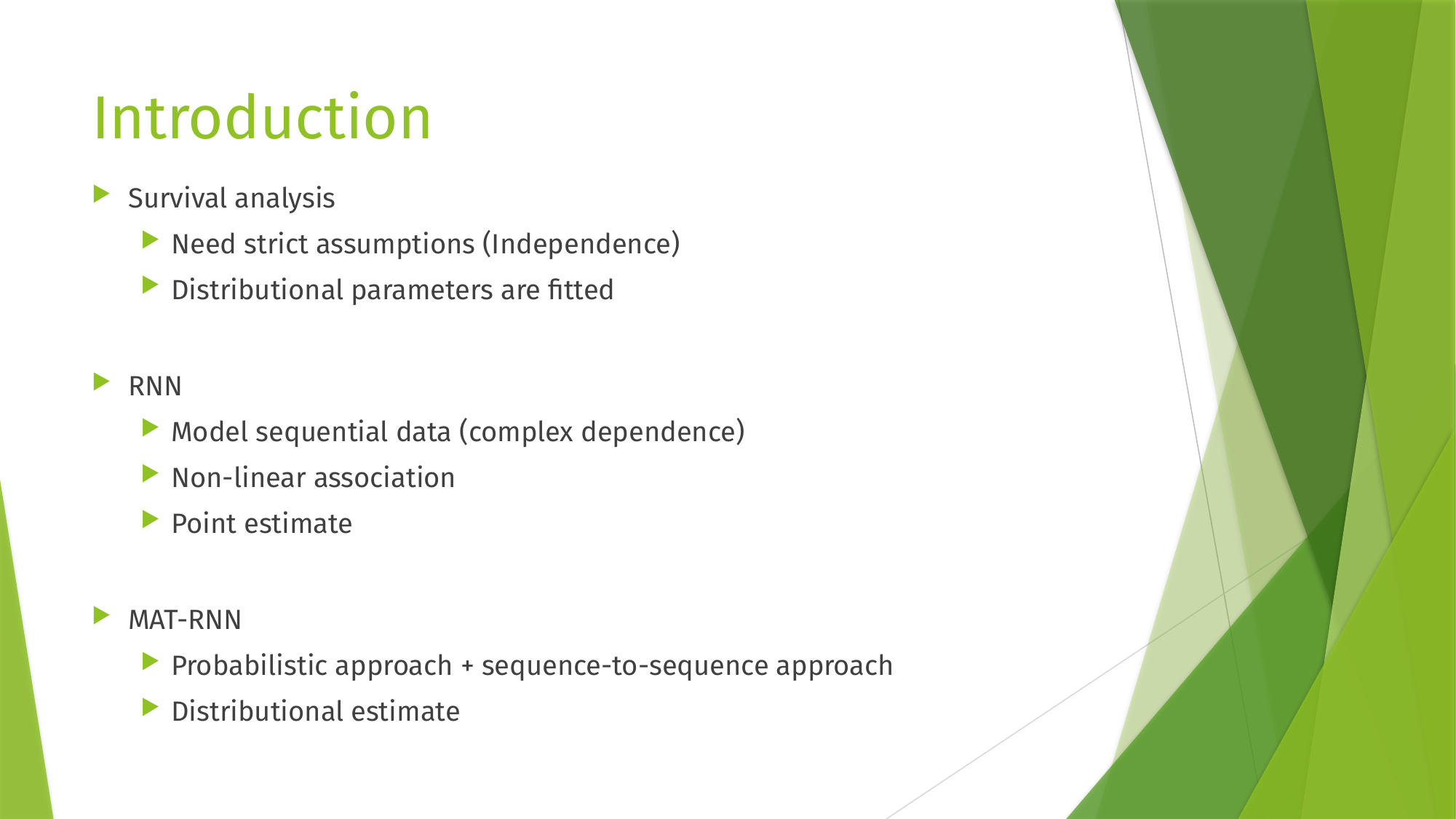

# Introduction
Survival analysis
Need strict assumptions (Independence)
Distributional parameters are fitted

RNN
Model sequential data (complex dependence)
Non-linear association
Point estimate

MAT-RNN
Probabilistic approach + sequence-to-sequence approach
Distributional estimate